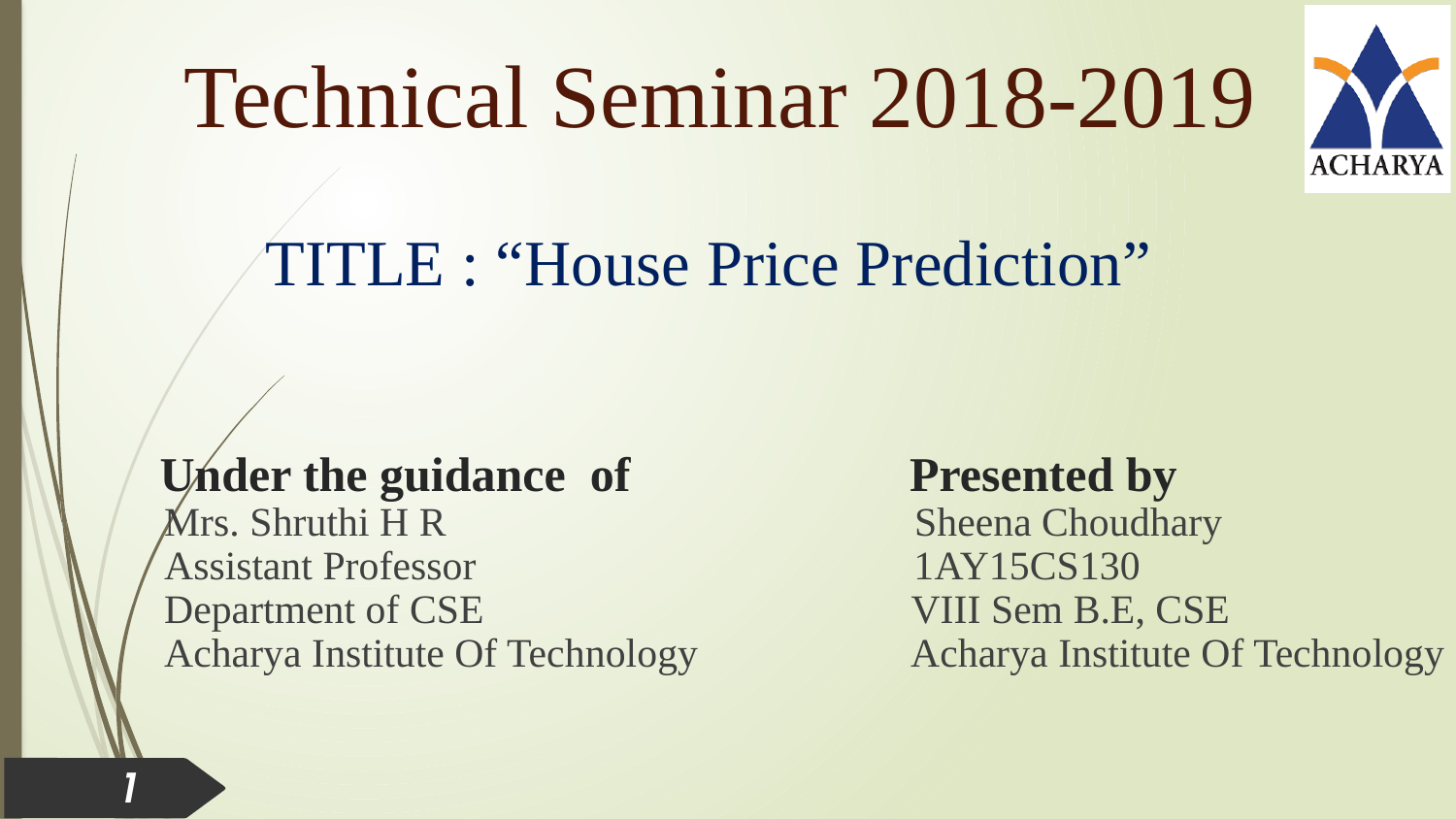

Technical Seminar 2018-2019
TITLE : “House Price Prediction”
   Under the guidance  of                       Presented by
    Mrs. Shruthi H R                                              Sheena Choudhary
    Assistant Professor                                           1AY15CS130
    Department of CSE                                          VIII Sem B.E, CSE
    Acharya Institute Of Technology                       Acharya Institute Of Technology

1